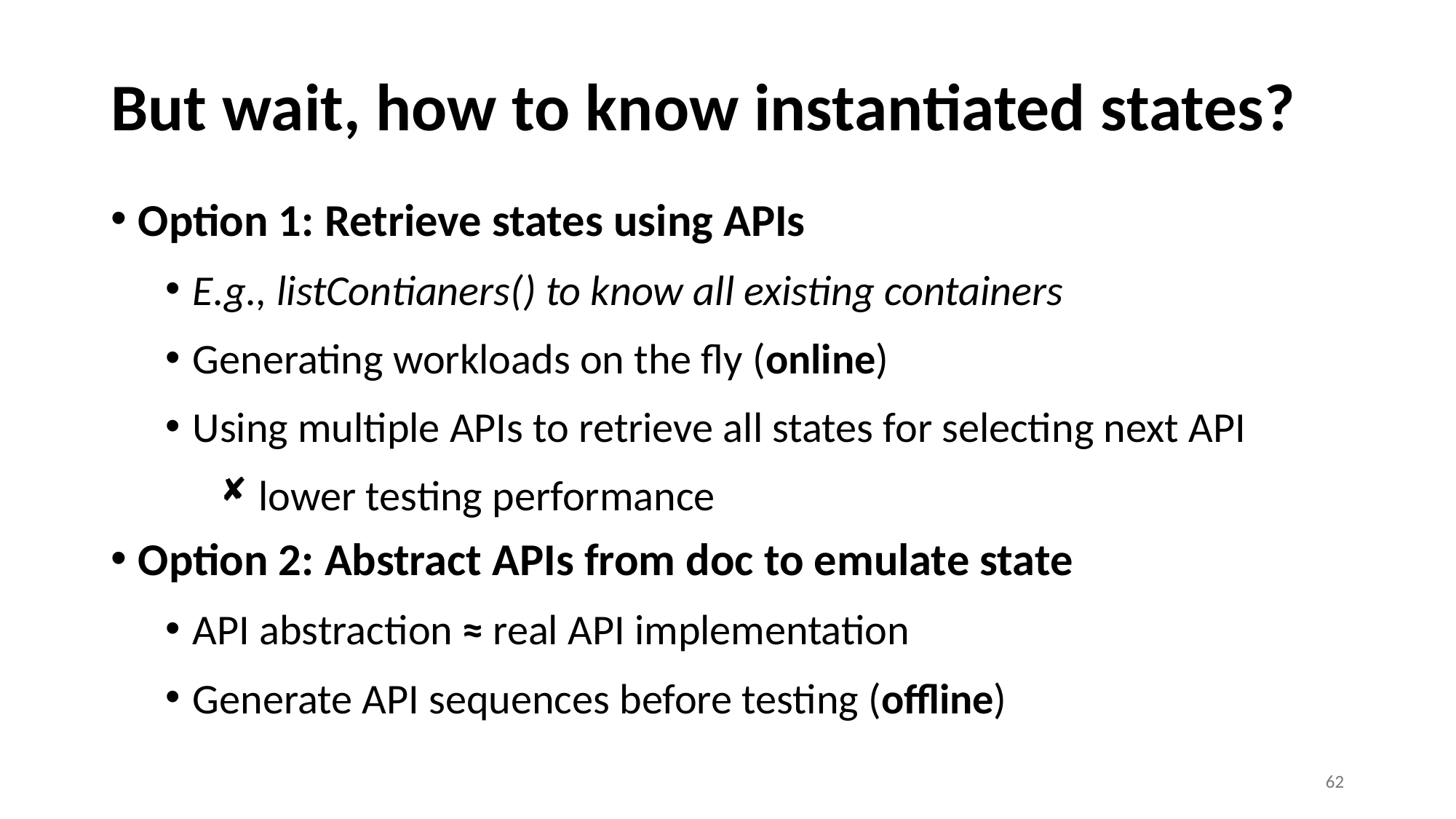

# But wait, how to know instantiated states?
Option 1: Retrieve states using APIs
E.g., listContianers() to know all existing containers
Generating workloads on the fly (online)
Using multiple APIs to retrieve all states for selecting next API
 lower testing performance
Option 2: Abstract APIs from doc to emulate state
API abstraction ≈ real API implementation
Generate API sequences before testing (offline)
62